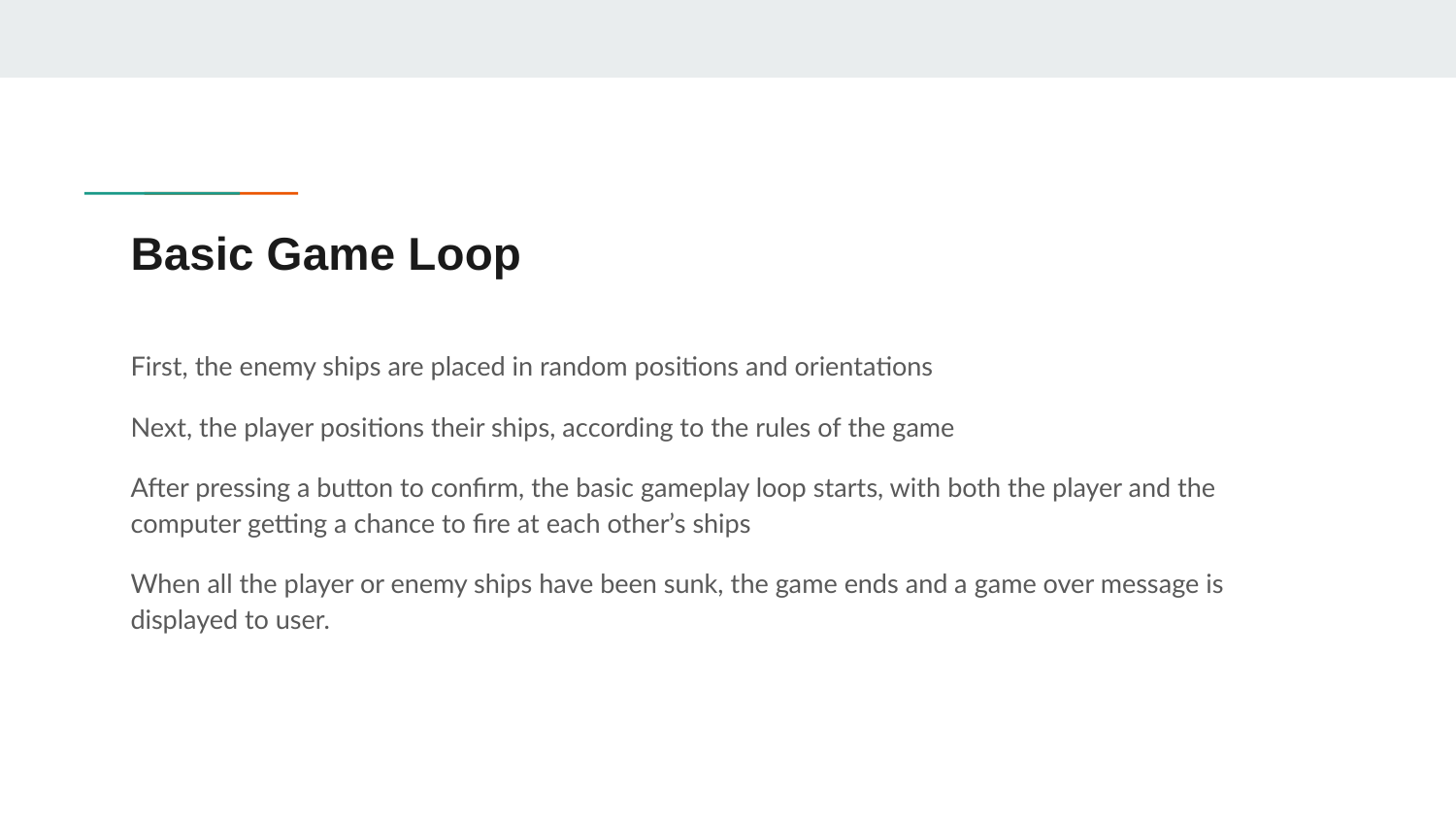

# Basic Game Loop
First, the enemy ships are placed in random positions and orientations
Next, the player positions their ships, according to the rules of the game
After pressing a button to confirm, the basic gameplay loop starts, with both the player and the computer getting a chance to fire at each other’s ships
When all the player or enemy ships have been sunk, the game ends and a game over message is displayed to user.